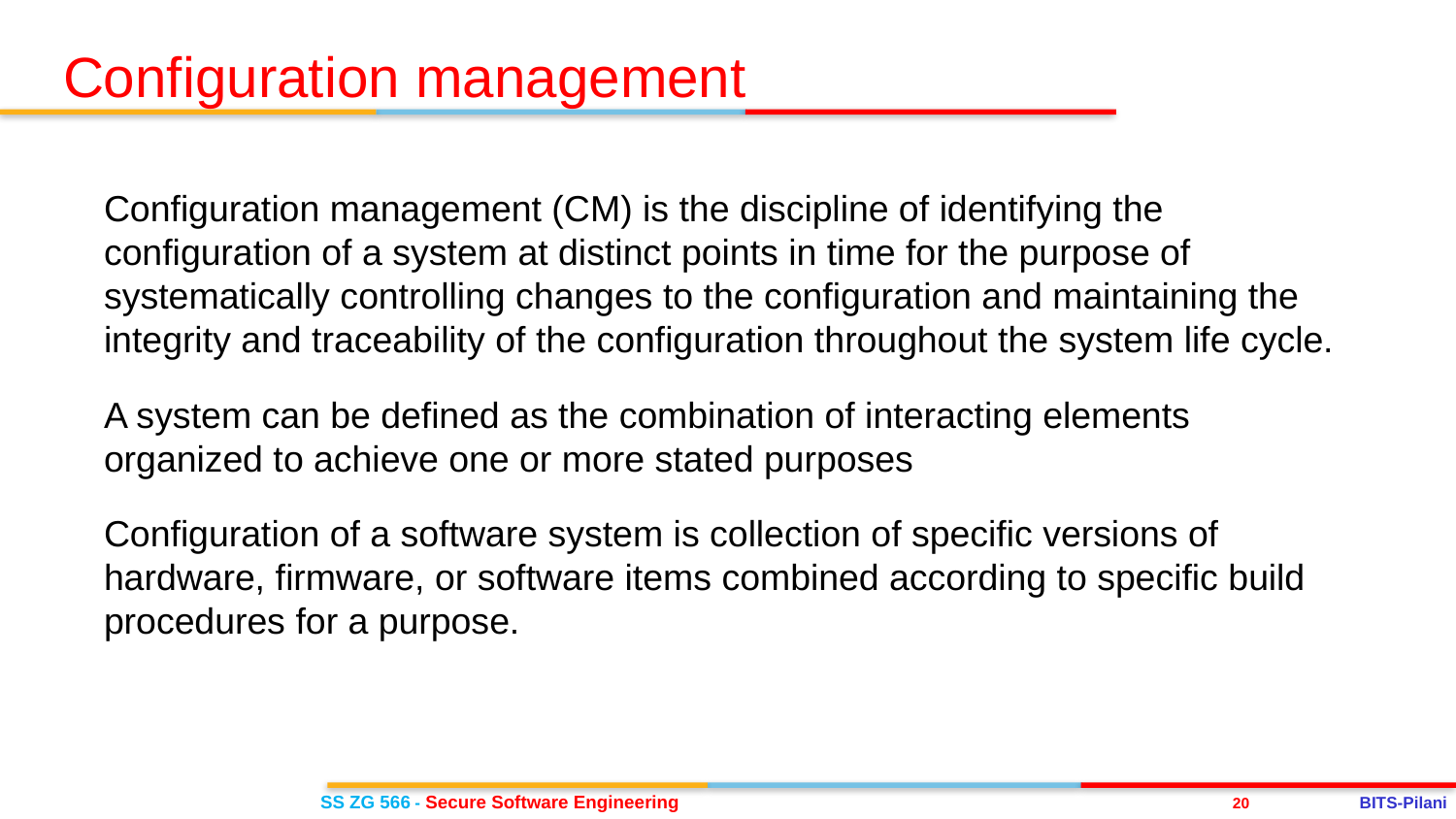

Configuration management
Configuration management (CM) is the discipline of identifying the configuration of a system at distinct points in time for the purpose of systematically controlling changes to the configuration and maintaining the integrity and traceability of the configuration throughout the system life cycle.
A system can be defined as the combination of interacting elements organized to achieve one or more stated purposes
Configuration of a software system is collection of specific versions of hardware, firmware, or software items combined according to specific build procedures for a purpose.